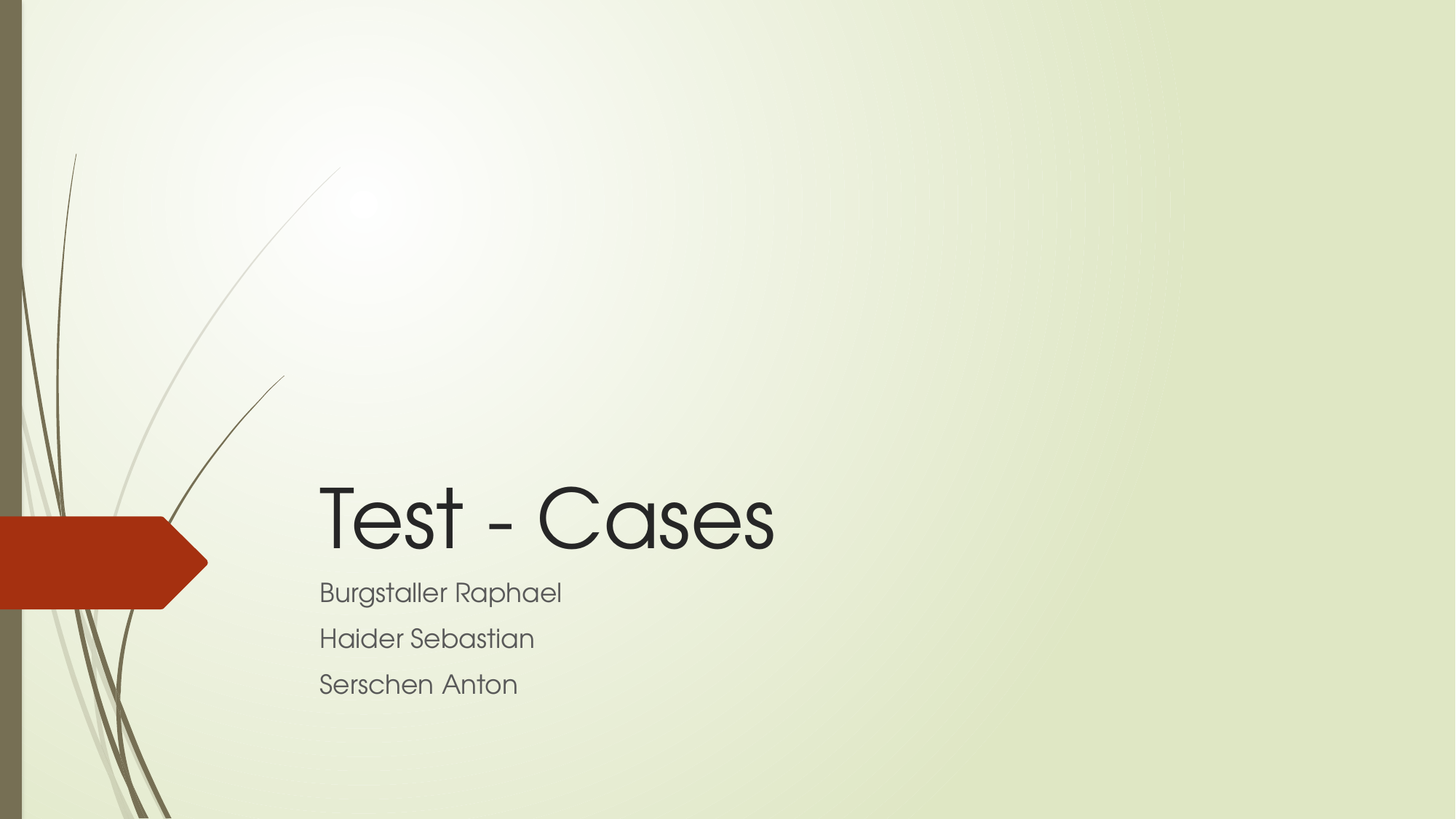

# Test - Cases
Burgstaller Raphael
Haider Sebastian
Serschen Anton